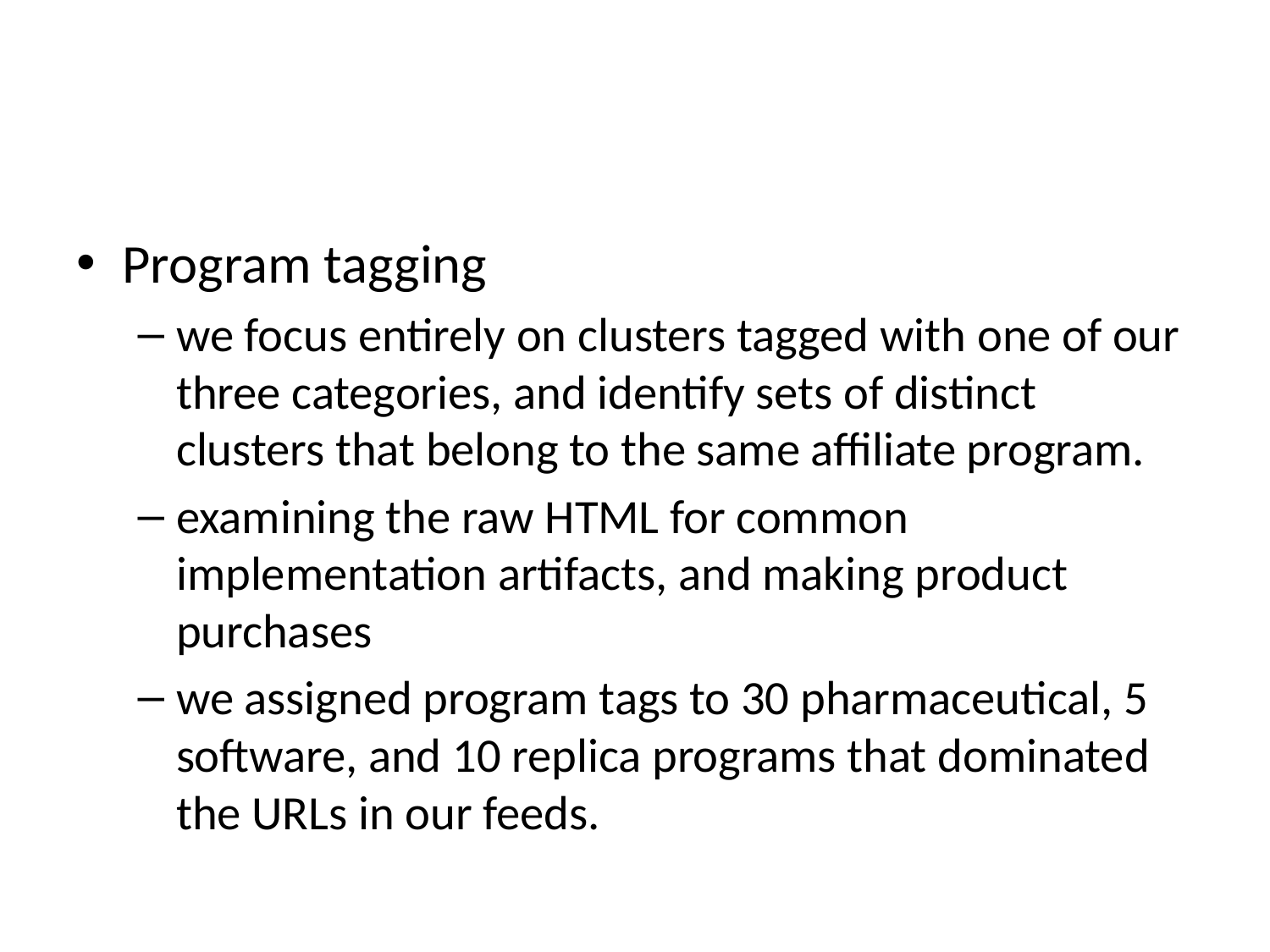

#
Program tagging
we focus entirely on clusters tagged with one of our three categories, and identify sets of distinct clusters that belong to the same affiliate program.
examining the raw HTML for common implementation artifacts, and making product purchases
we assigned program tags to 30 pharmaceutical, 5 software, and 10 replica programs that dominated the URLs in our feeds.